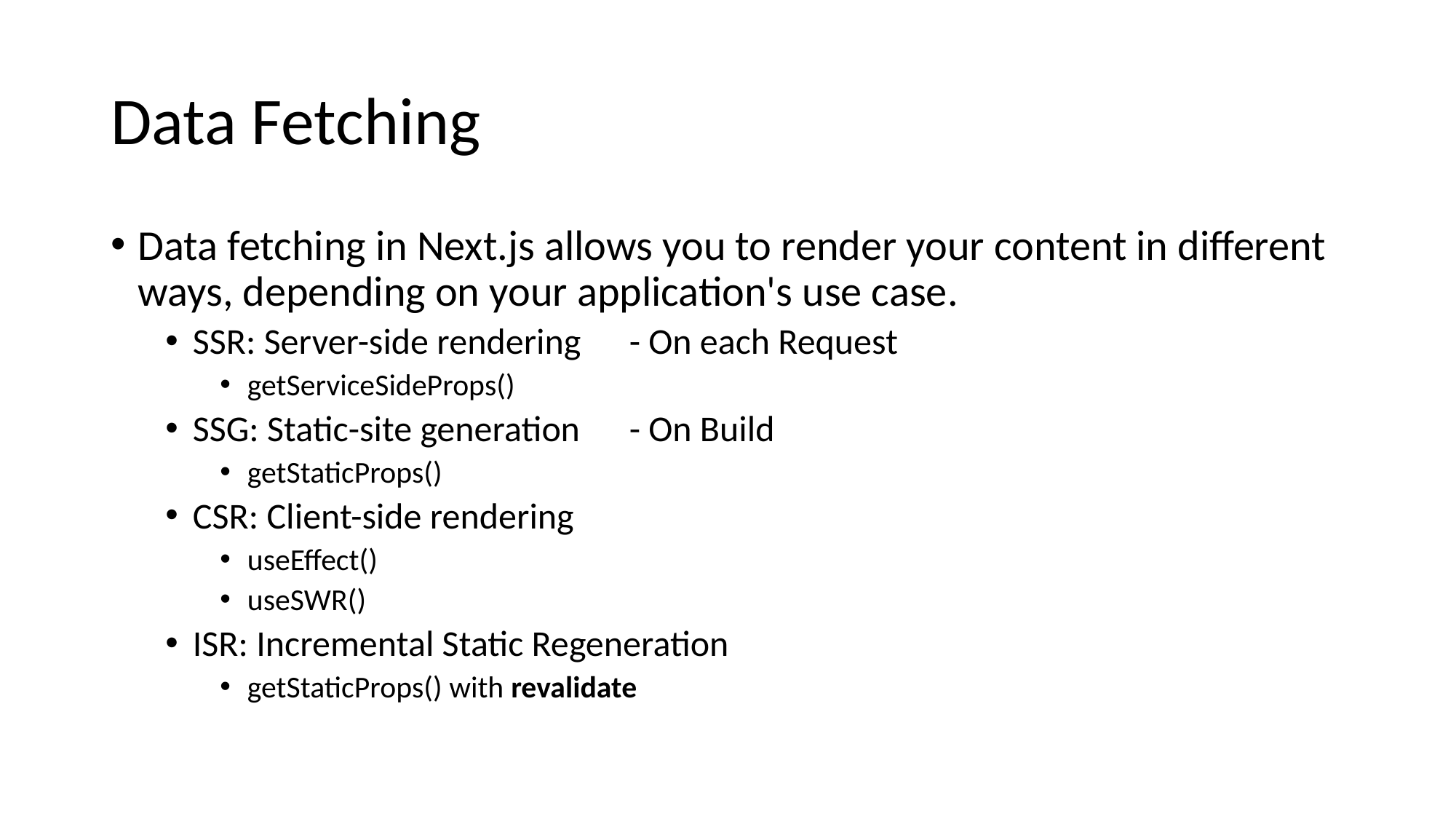

# Data Fetching
Data fetching in Next.js allows you to render your content in different ways, depending on your application's use case.
SSR: Server-side rendering	- On each Request
getServiceSideProps()
SSG: Static-site generation	- On Build
getStaticProps()
CSR: Client-side rendering
useEffect()
useSWR()
ISR: Incremental Static Regeneration
getStaticProps() with revalidate